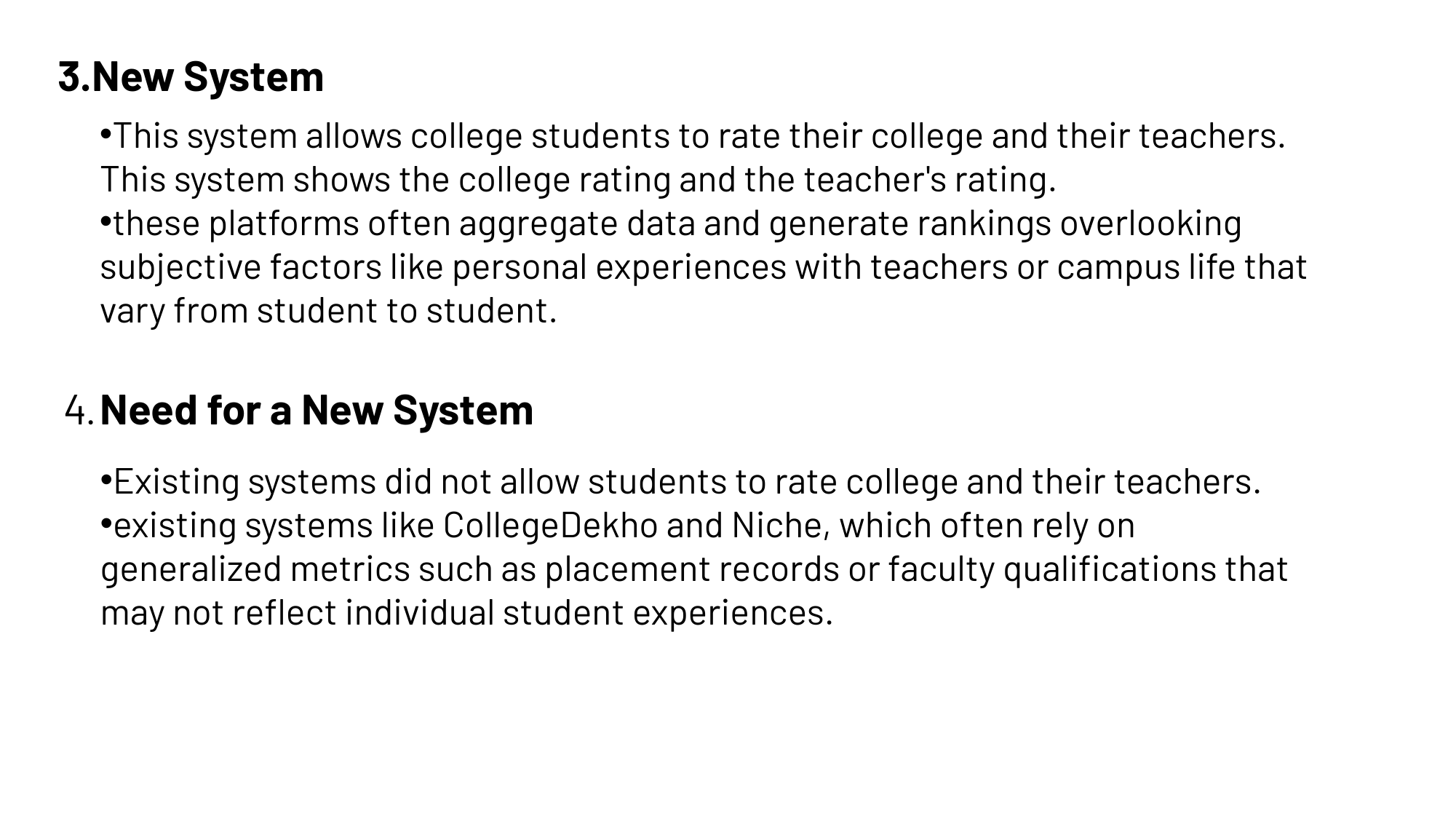

3.New System
This system allows college students to rate their college and their teachers.
This system shows the college rating and the teacher's rating.
these platforms often aggregate data and generate rankings overlooking subjective factors like personal experiences with teachers or campus life that vary from student to student.

4. Need for a New System
Existing systems did not allow students to rate college and their teachers.
existing systems like CollegeDekho and Niche, which often rely on generalized metrics such as placement records or faculty qualifications that may not reflect individual student experiences.